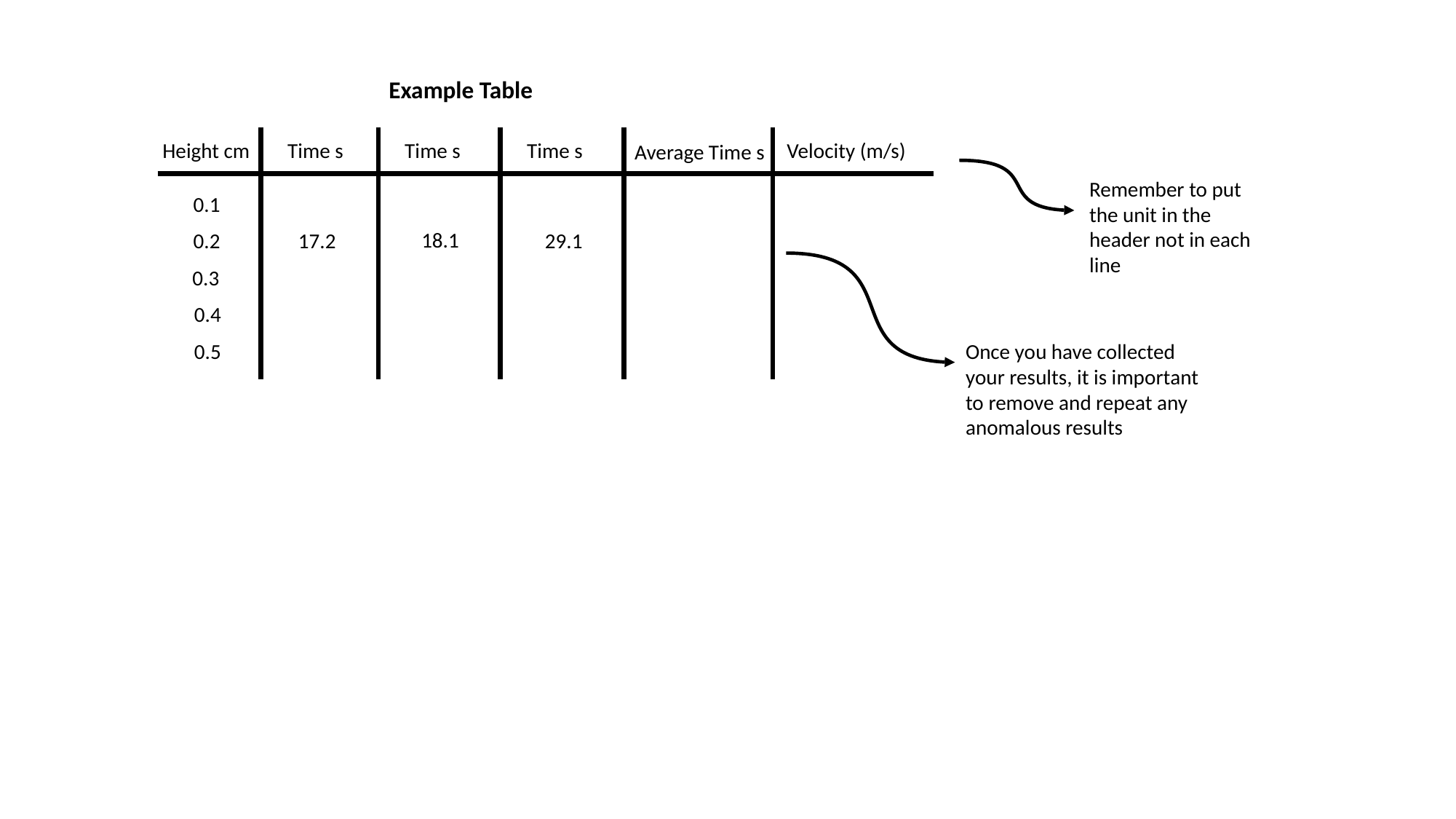

Example Table
Velocity (m/s)
Time s
Time s
Time s
Height cm
Average Time s
Remember to put the unit in the header not in each line
0.1
18.1
0.2
17.2
29.1
0.3
0.4
0.5
Once you have collected your results, it is important to remove and repeat any anomalous results